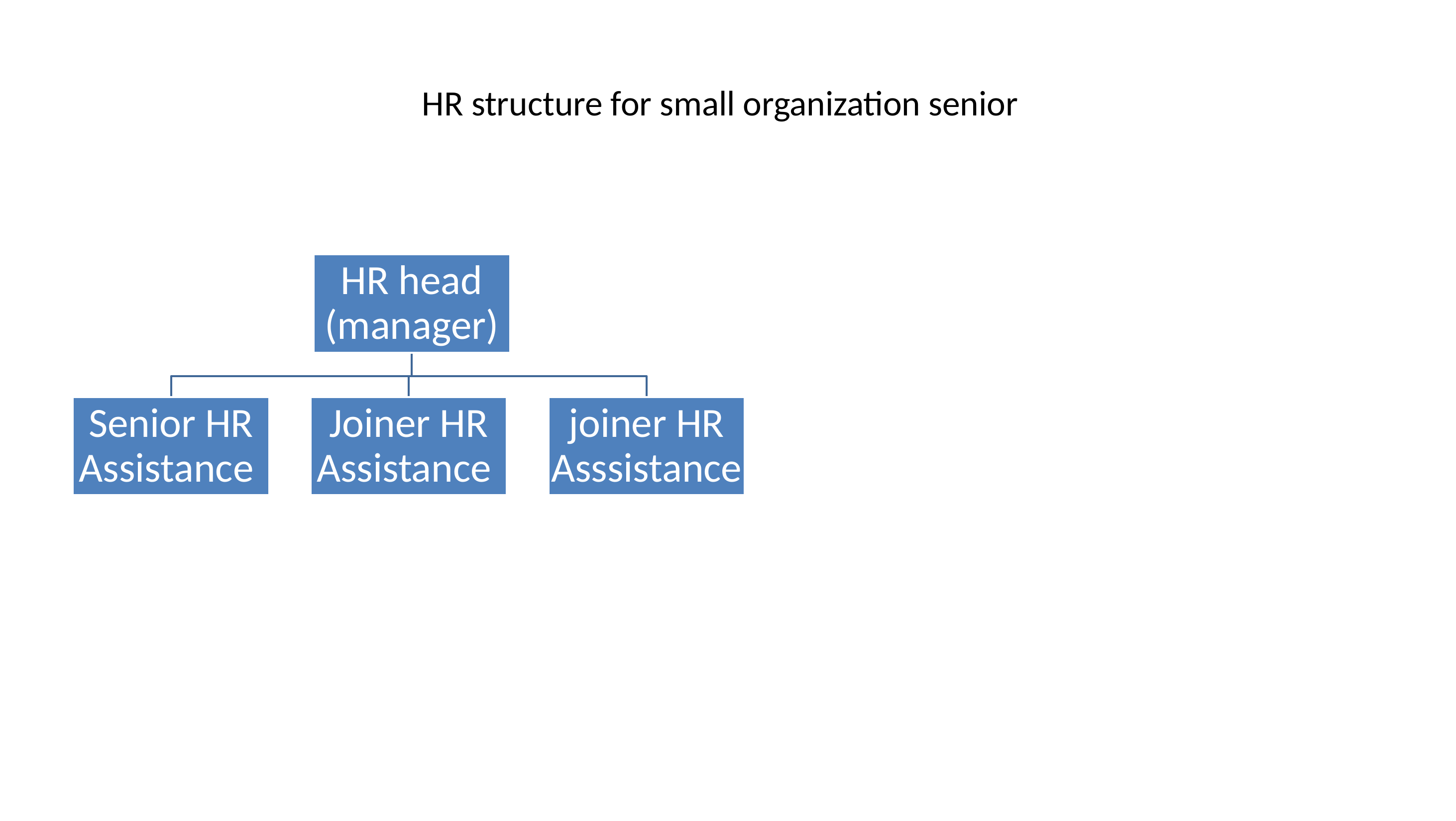

# HR structure for small organization senior
HR head (manager)
Senior HR Assistance
Joiner HR Assistance
joiner HR Asssistance